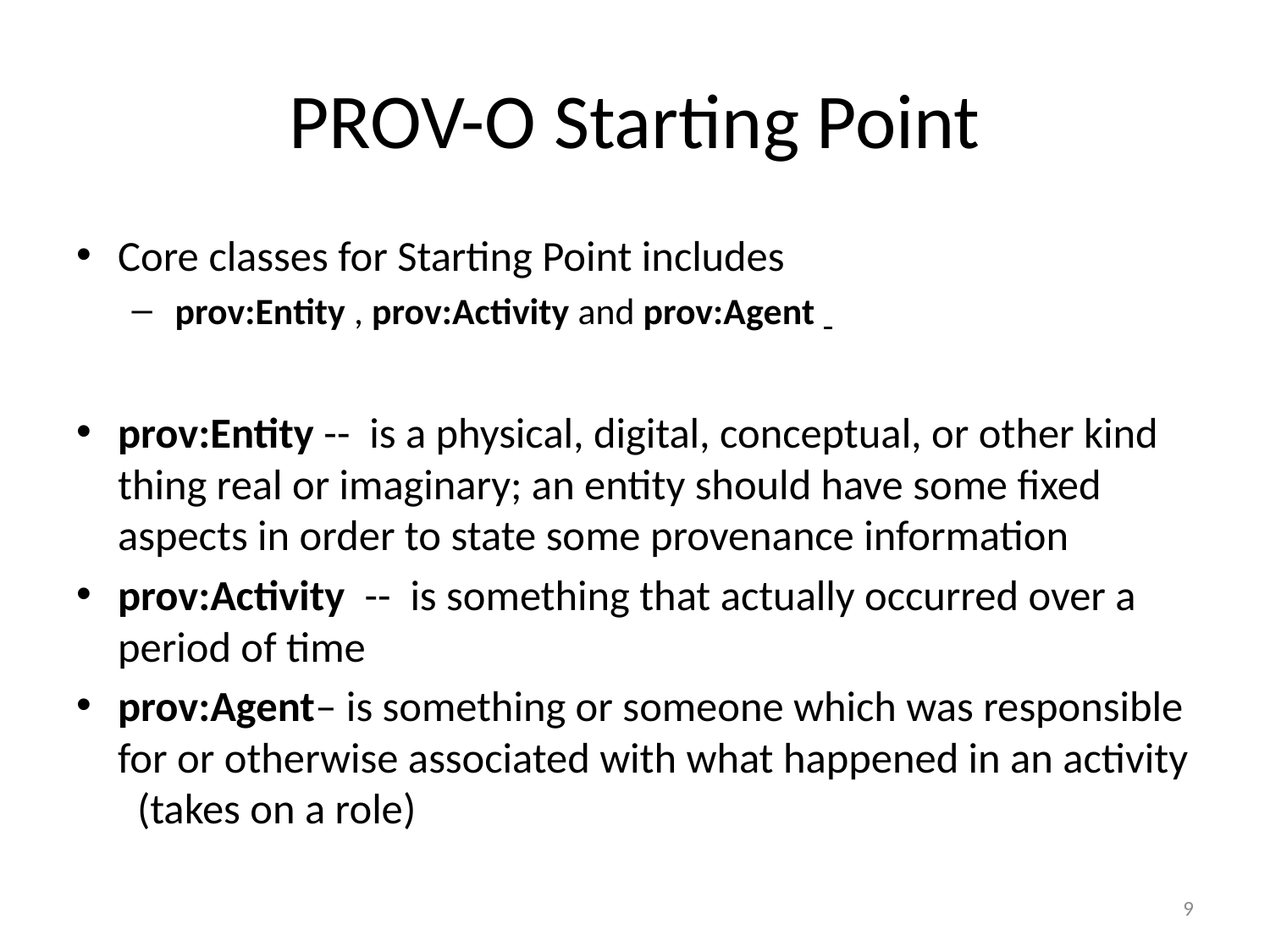

# PROV-O Starting Point
Core classes for Starting Point includes
 prov:Entity , prov:Activity and prov:Agent

prov:Entity --  is a physical, digital, conceptual, or other kind thing real or imaginary; an entity should have some fixed aspects in order to state some provenance information
prov:Activity  --  is something that actually occurred over a period of time
prov:Agent– is something or someone which was responsible for or otherwise associated with what happened in an activity   (takes on a role)

9